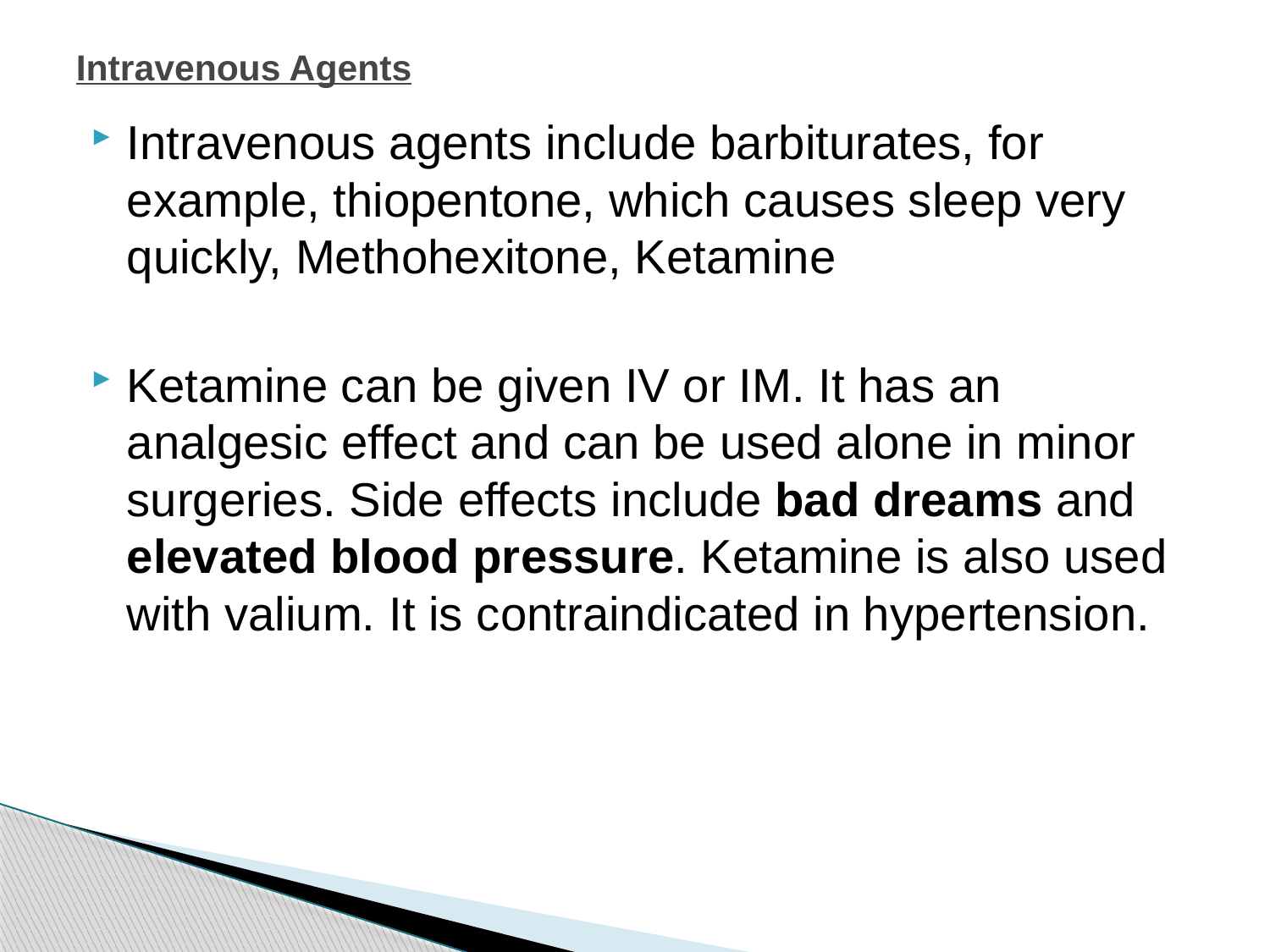

# Intravenous Agents
Intravenous agents include barbiturates, for example, thiopentone, which causes sleep very quickly, Methohexitone, Ketamine

Ketamine can be given IV or IM. It has an analgesic effect and can be used alone in minor surgeries. Side effects include bad dreams and elevated blood pressure. Ketamine is also used with valium. It is contraindicated in hypertension.